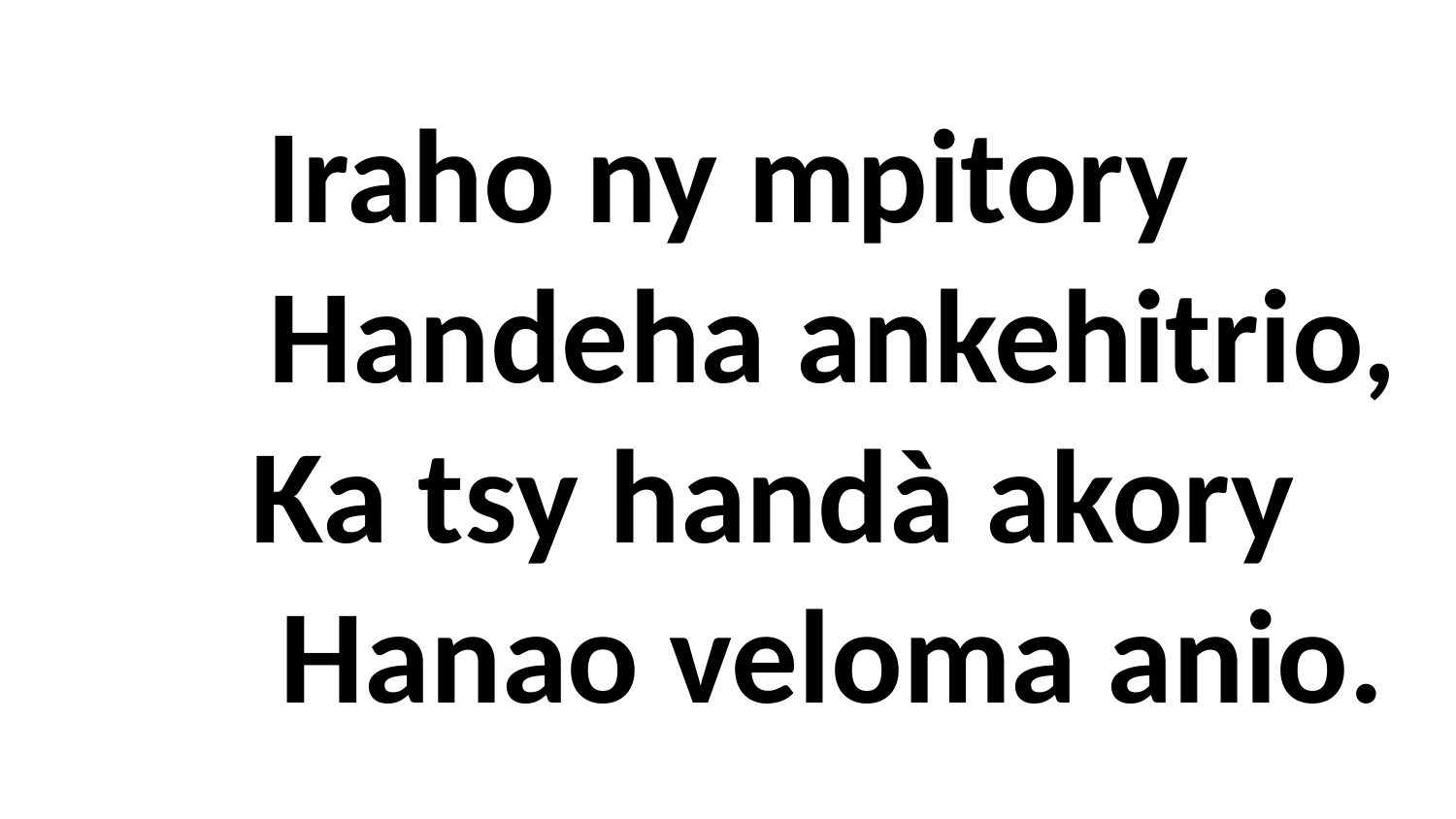

# Iraho ny mpitory Handeha ankehitrio, Ka tsy handà akory Hanao veloma anio.